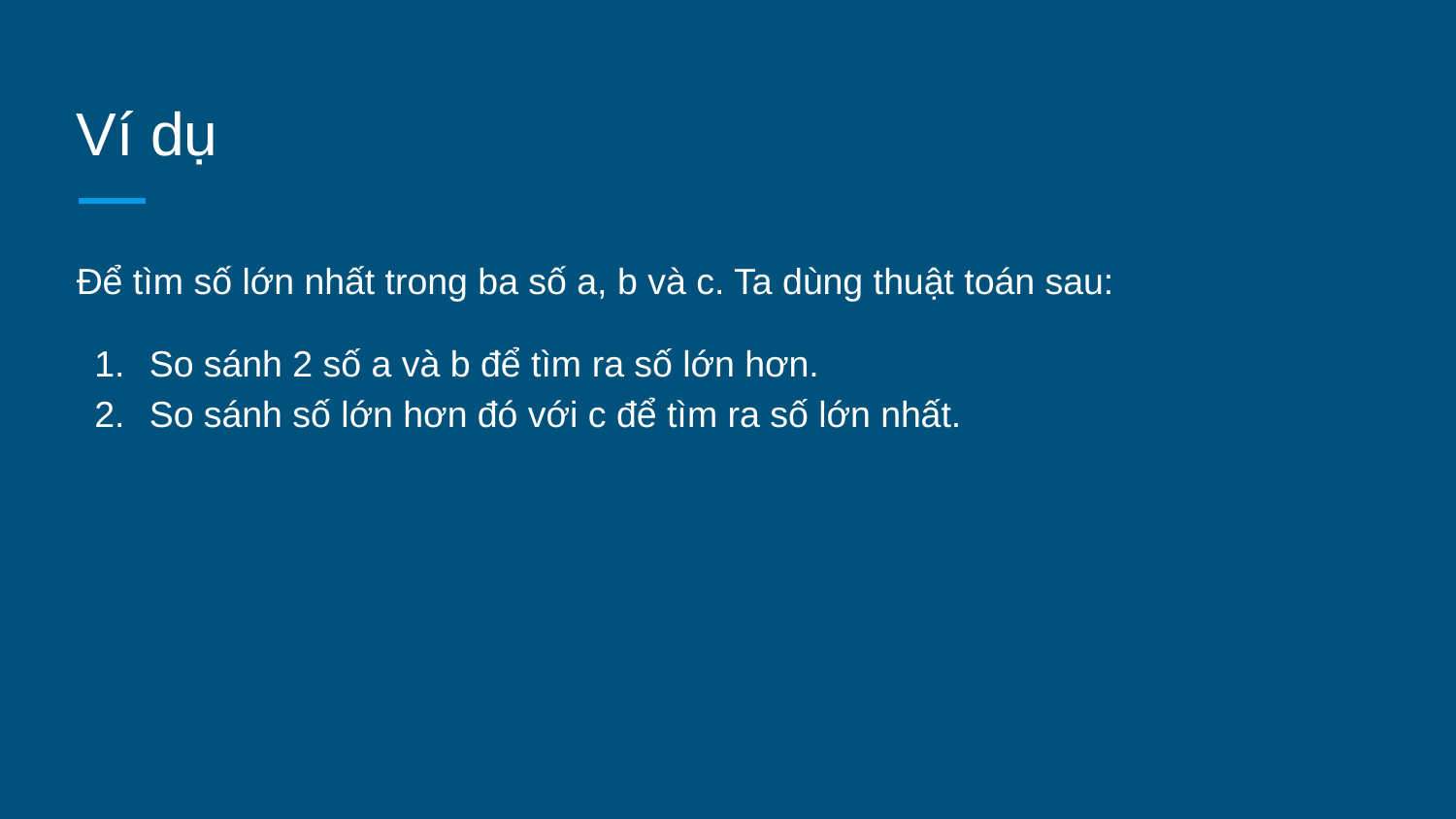

# Ví dụ
Để tìm số lớn nhất trong ba số a, b và c. Ta dùng thuật toán sau:
So sánh 2 số a và b để tìm ra số lớn hơn.
So sánh số lớn hơn đó với c để tìm ra số lớn nhất.